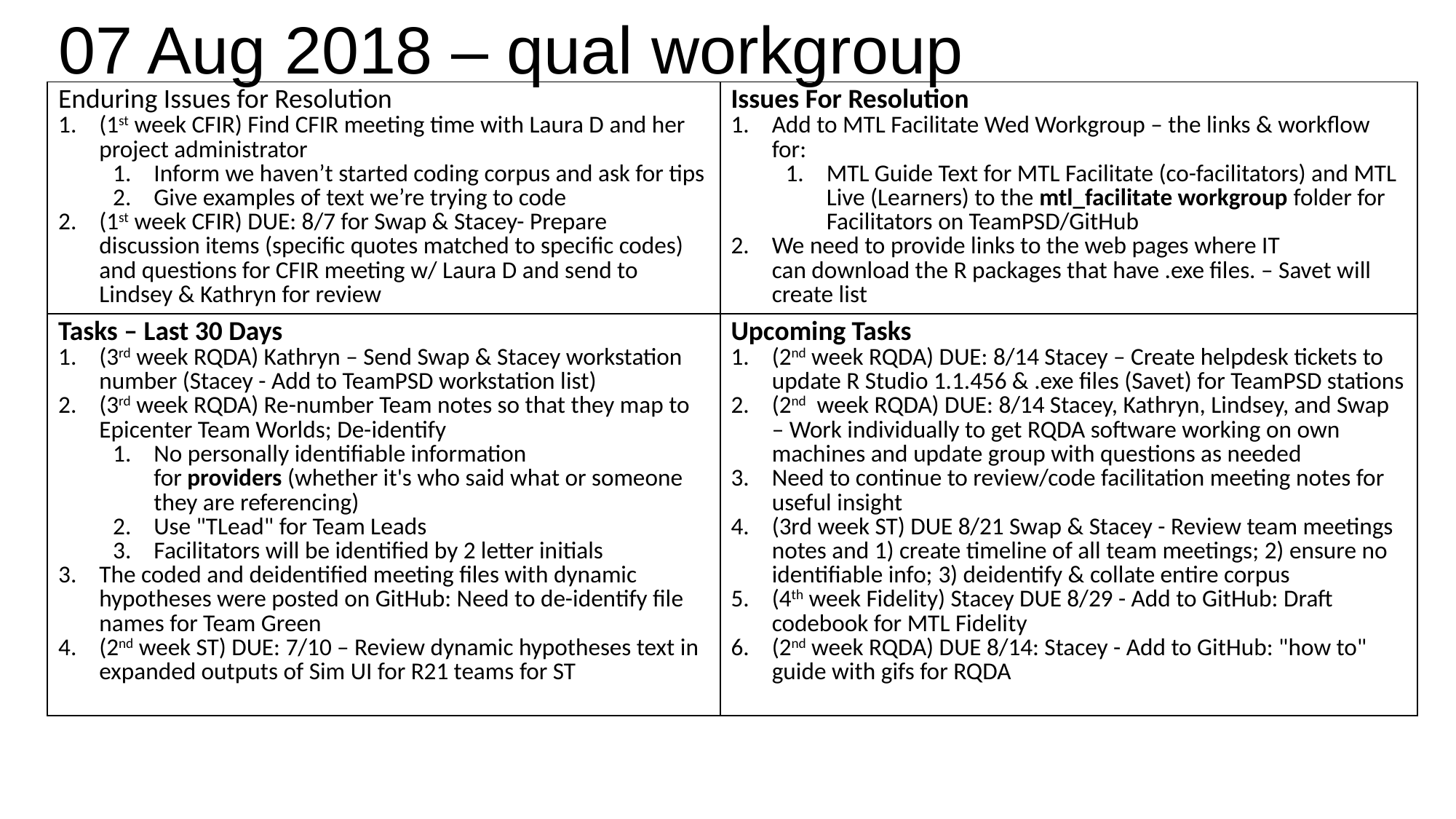

07 Aug 2018 – qual workgroup
| Enduring Issues for Resolution (1st week CFIR) Find CFIR meeting time with Laura D and her project administrator Inform we haven’t started coding corpus and ask for tips Give examples of text we’re trying to code (1st week CFIR) DUE: 8/7 for Swap & Stacey- Prepare discussion items (specific quotes matched to specific codes) and questions for CFIR meeting w/ Laura D and send to Lindsey & Kathryn for review | Issues For Resolution Add to MTL Facilitate Wed Workgroup – the links & workflow for: MTL Guide Text for MTL Facilitate (co-facilitators) and MTL Live (Learners) to the mtl\_facilitate workgroup folder for Facilitators on TeamPSD/GitHub We need to provide links to the web pages where IT can download the R packages that have .exe files. – Savet will create list |
| --- | --- |
| Tasks – Last 30 Days (3rd week RQDA) Kathryn – Send Swap & Stacey workstation number (Stacey - Add to TeamPSD workstation list) (3rd week RQDA) Re-number Team notes so that they map to Epicenter Team Worlds; De-identify No personally identifiable information for providers (whether it's who said what or someone they are referencing) Use "TLead" for Team Leads Facilitators will be identified by 2 letter initials The coded and deidentified meeting files with dynamic hypotheses were posted on GitHub: Need to de-identify file names for Team Green (2nd week ST) DUE: 7/10 – Review dynamic hypotheses text in expanded outputs of Sim UI for R21 teams for ST | Upcoming Tasks (2nd week RQDA) DUE: 8/14 Stacey – Create helpdesk tickets to update R Studio 1.1.456 & .exe files (Savet) for TeamPSD stations (2nd week RQDA) DUE: 8/14 Stacey, Kathryn, Lindsey, and Swap – Work individually to get RQDA software working on own machines and update group with questions as needed Need to continue to review/code facilitation meeting notes for useful insight (3rd week ST) DUE 8/21 Swap & Stacey - Review team meetings notes and 1) create timeline of all team meetings; 2) ensure no identifiable info; 3) deidentify & collate entire corpus (4th week Fidelity) Stacey DUE 8/29 - Add to GitHub: Draft codebook for MTL Fidelity (2nd week RQDA) DUE 8/14: Stacey - Add to GitHub: "how to" guide with gifs for RQDA |